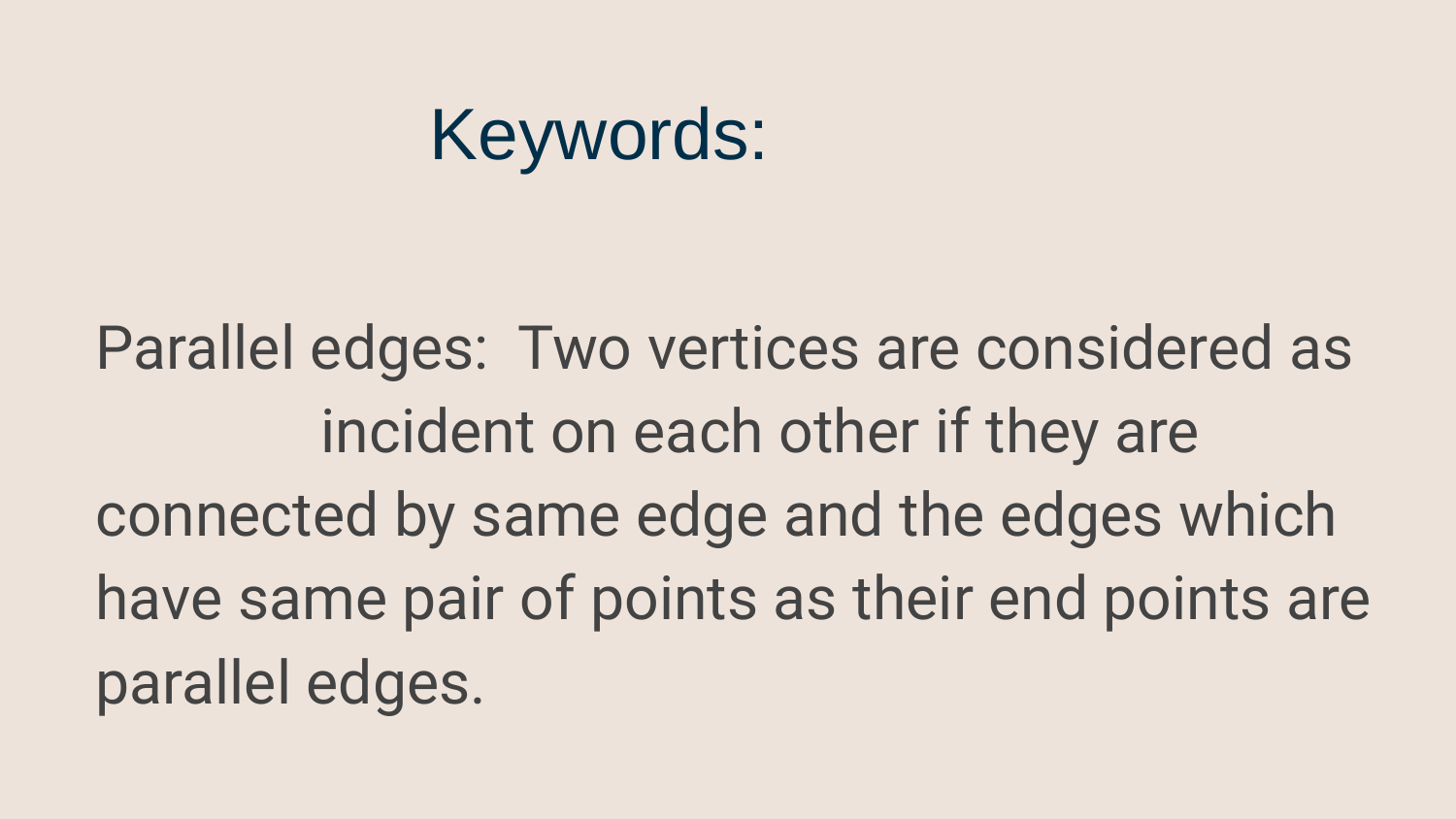

# Keywords:

Parallel edges:  Two vertices are considered as                    incident on each other if they are connected by same edge and the edges which have same pair of points as their end points are parallel edges.